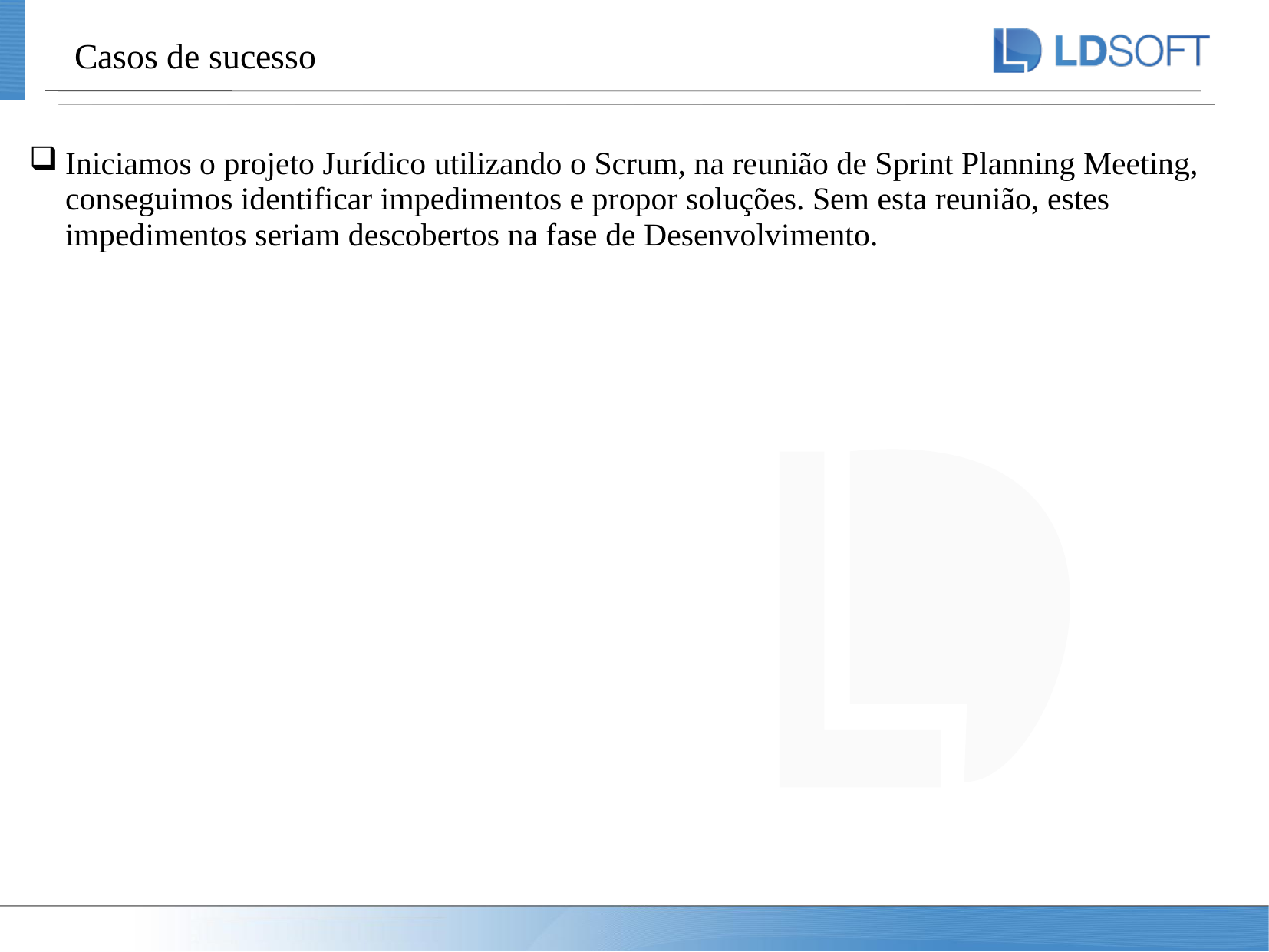

Casos de sucesso
Iniciamos o projeto Jurídico utilizando o Scrum, na reunião de Sprint Planning Meeting, conseguimos identificar impedimentos e propor soluções. Sem esta reunião, estes impedimentos seriam descobertos na fase de Desenvolvimento.